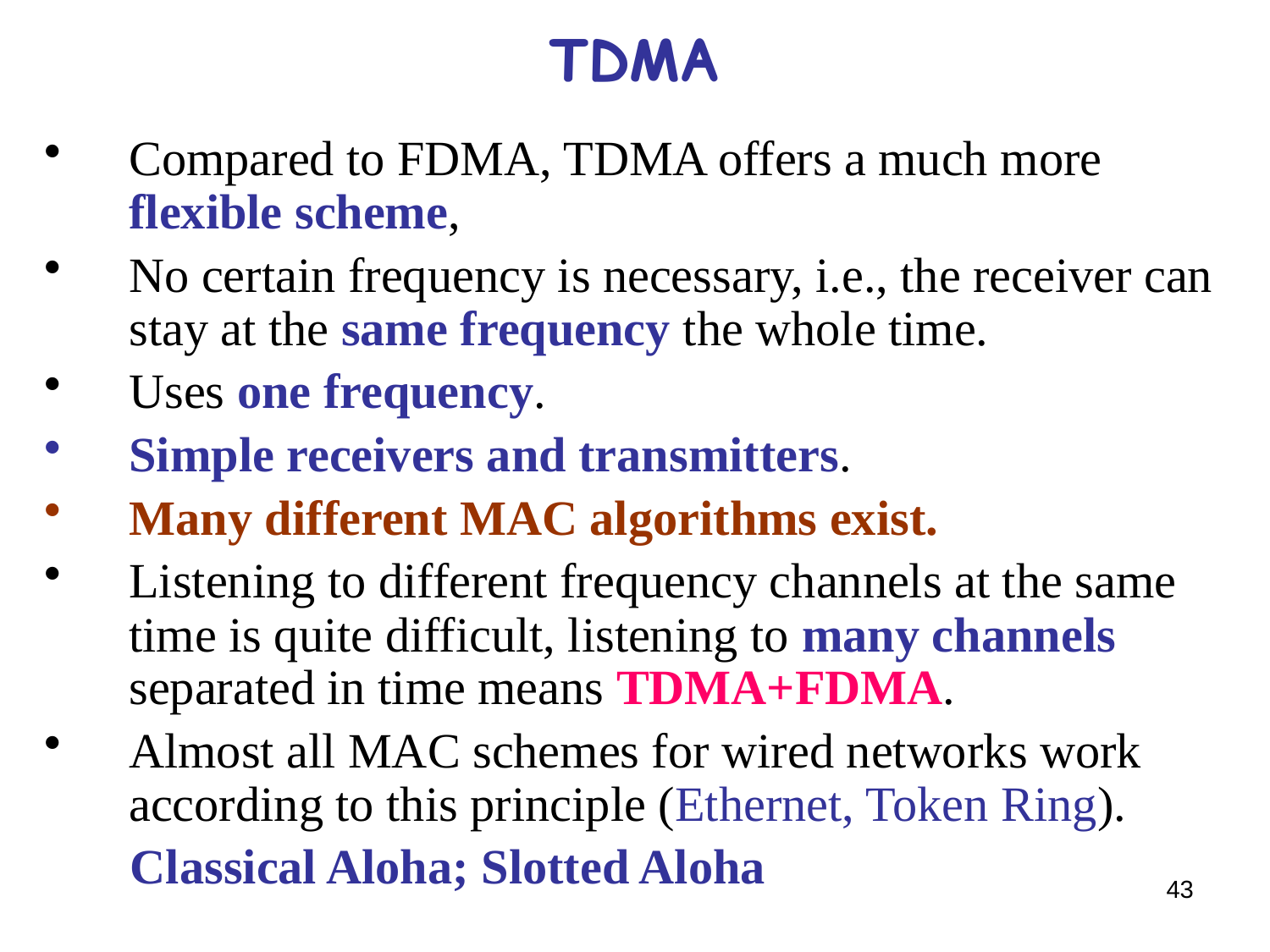

# TDMA
Compared to FDMA, TDMA offers a much more          flexible scheme,
No certain frequency is necessary, i.e., the receiver can stay at the same frequency the whole time.
Uses one frequency.
Simple receivers and transmitters.
Many different MAC algorithms exist.
Listening to different frequency channels at the same     time is quite difficult, listening to many channels         separated in time means TDMA+FDMA.
Almost all MAC schemes for wired networks work      according to this principle (Ethernet, Token Ring).
       Classical Aloha; Slotted Aloha
43